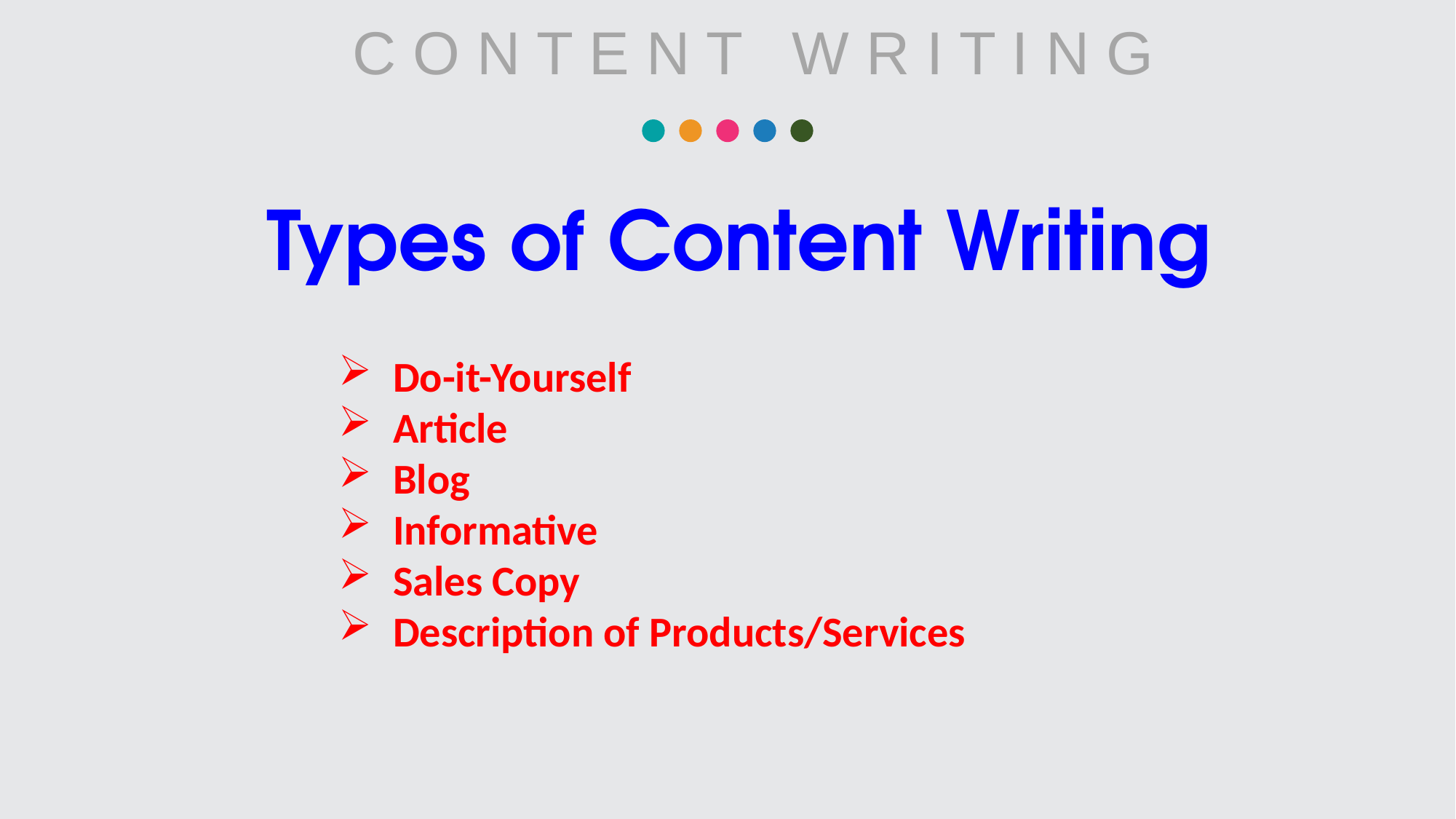

C O N T E N T   W R I T I N G

# Types of Content Writing

Do-it-Yourself
Article
Blog
Informative
Sales Copy
Description of Products/Services